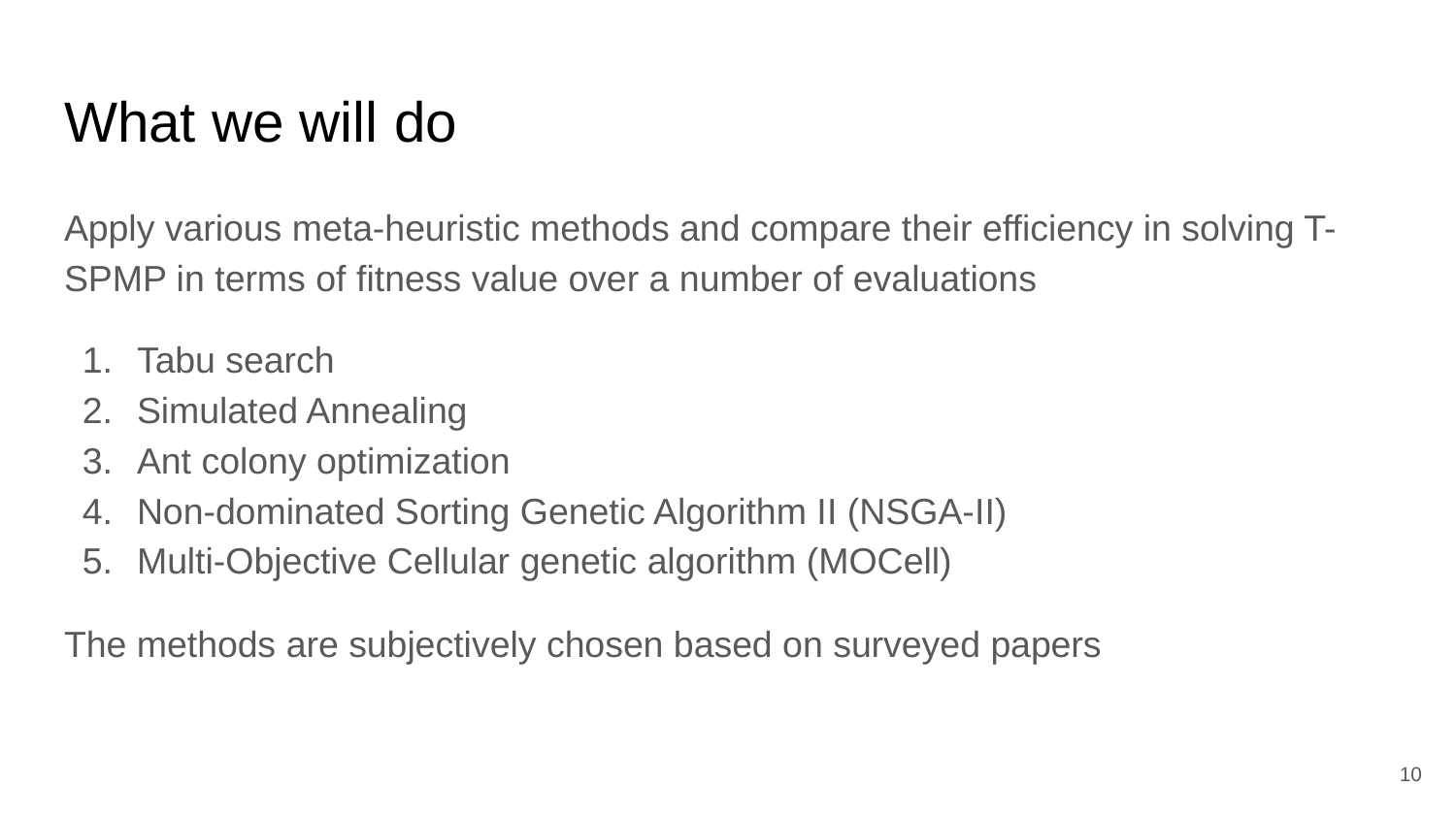

# What we will do
Apply various meta-heuristic methods and compare their efficiency in solving T-SPMP in terms of fitness value over a number of evaluations
Tabu search
Simulated Annealing
Ant colony optimization
Non-dominated Sorting Genetic Algorithm II (NSGA-II)
Multi-Objective Cellular genetic algorithm (MOCell)
The methods are subjectively chosen based on surveyed papers
10